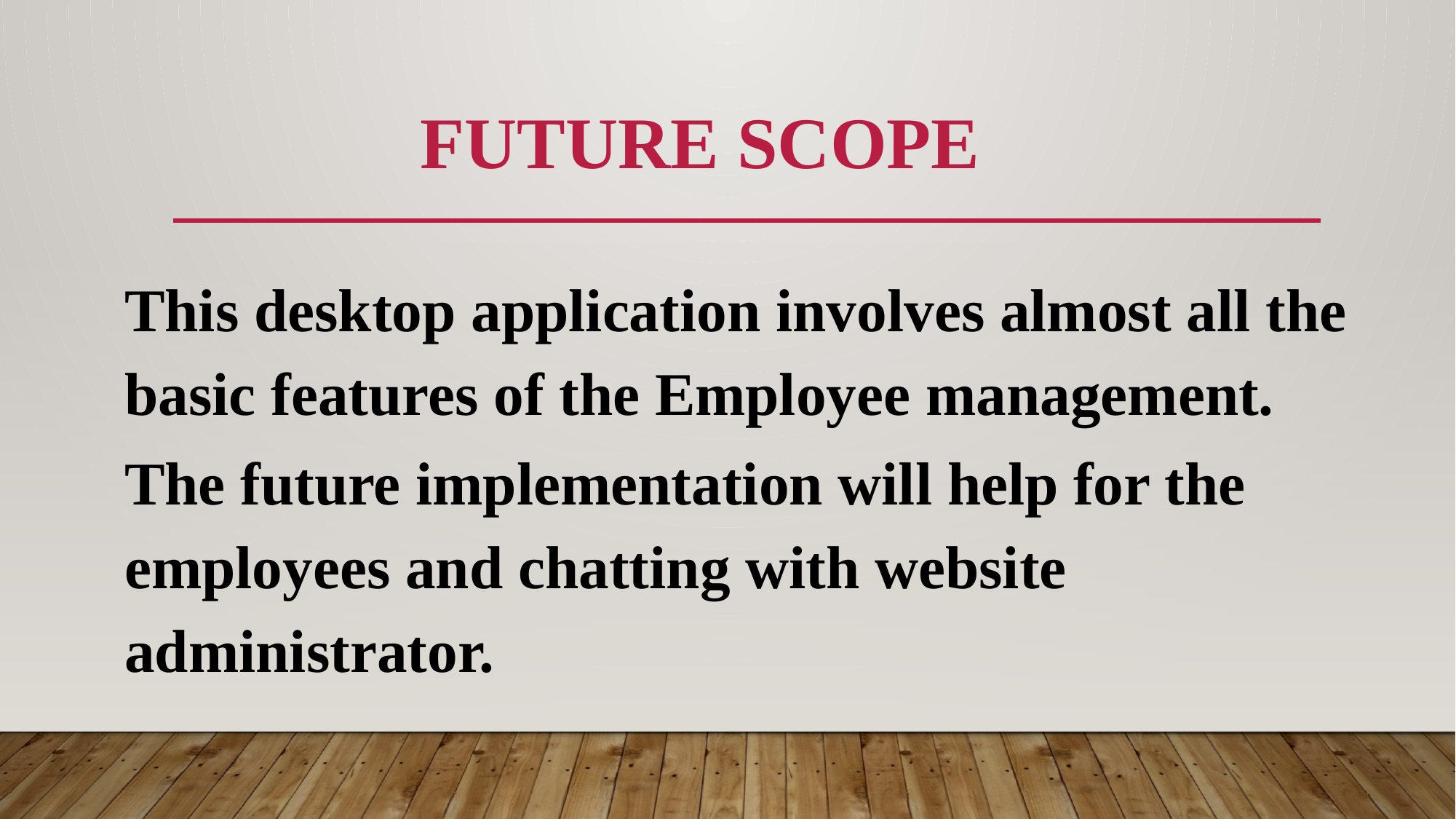

# Future Scope
This desktop application involves almost all the basic features of the Employee management.
The future implementation will help for the employees and chatting with website administrator.